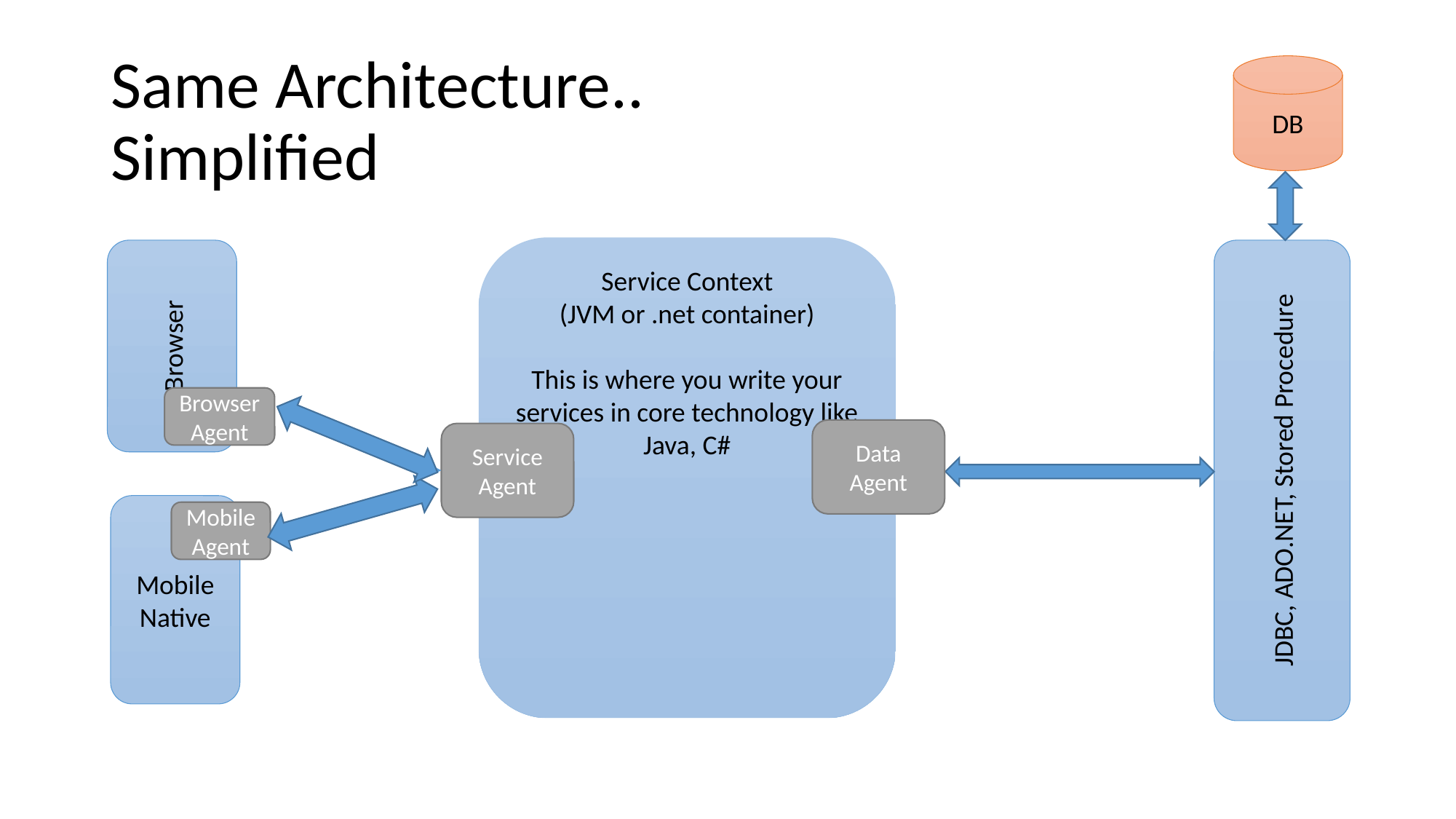

# Same Architecture.. Simplified
DB

Service Context
(JVM or .net container)

This is where you write your services in core technology like Java, C#
Browser
JDBC, ADO.NET, Stored Procedure
Browser
Agent
Data
Agent

Service Agent

Mobile
Native
MobileAgent